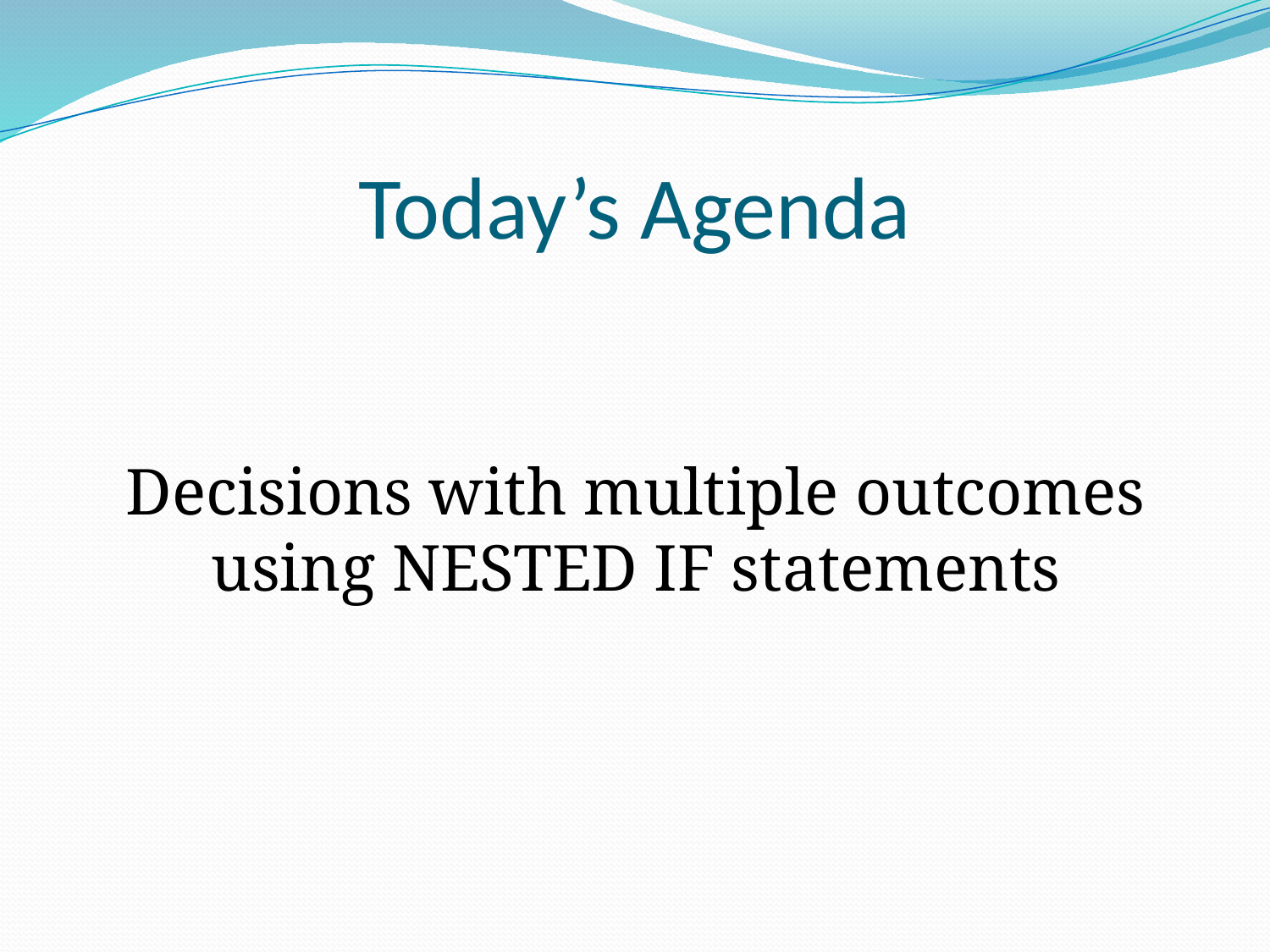

# Today’s Agenda

Decisions with multiple outcomes using NESTED IF statements